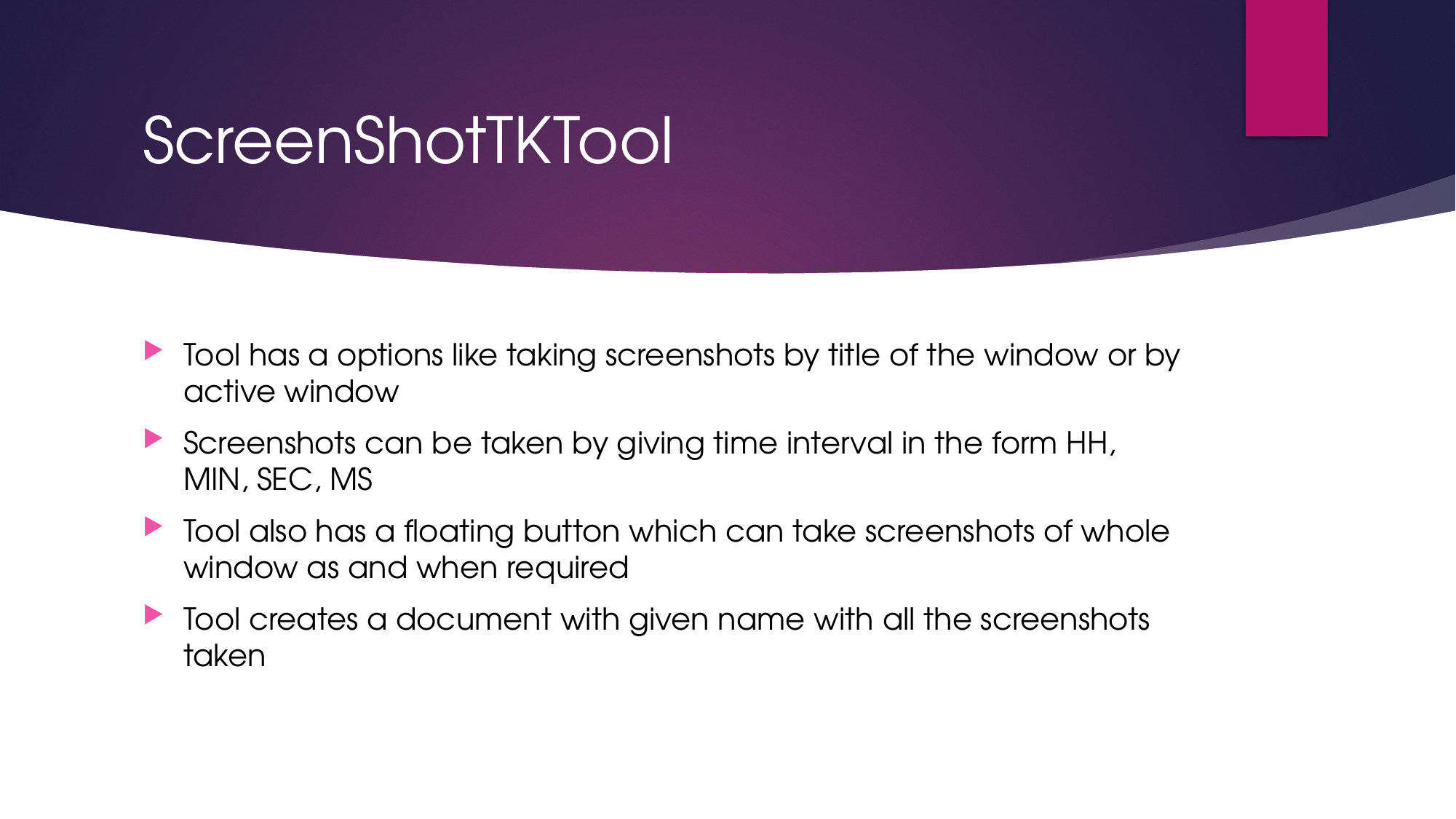

# ScreenShotTKTool

Tool has a options like taking screenshots by title of the window or by active window
Screenshots can be taken by giving time interval in the form HH, MIN, SEC, MS
Tool also has a floating button which can take screenshots of whole window as and when required
Tool creates a document with given name with all the screenshots taken